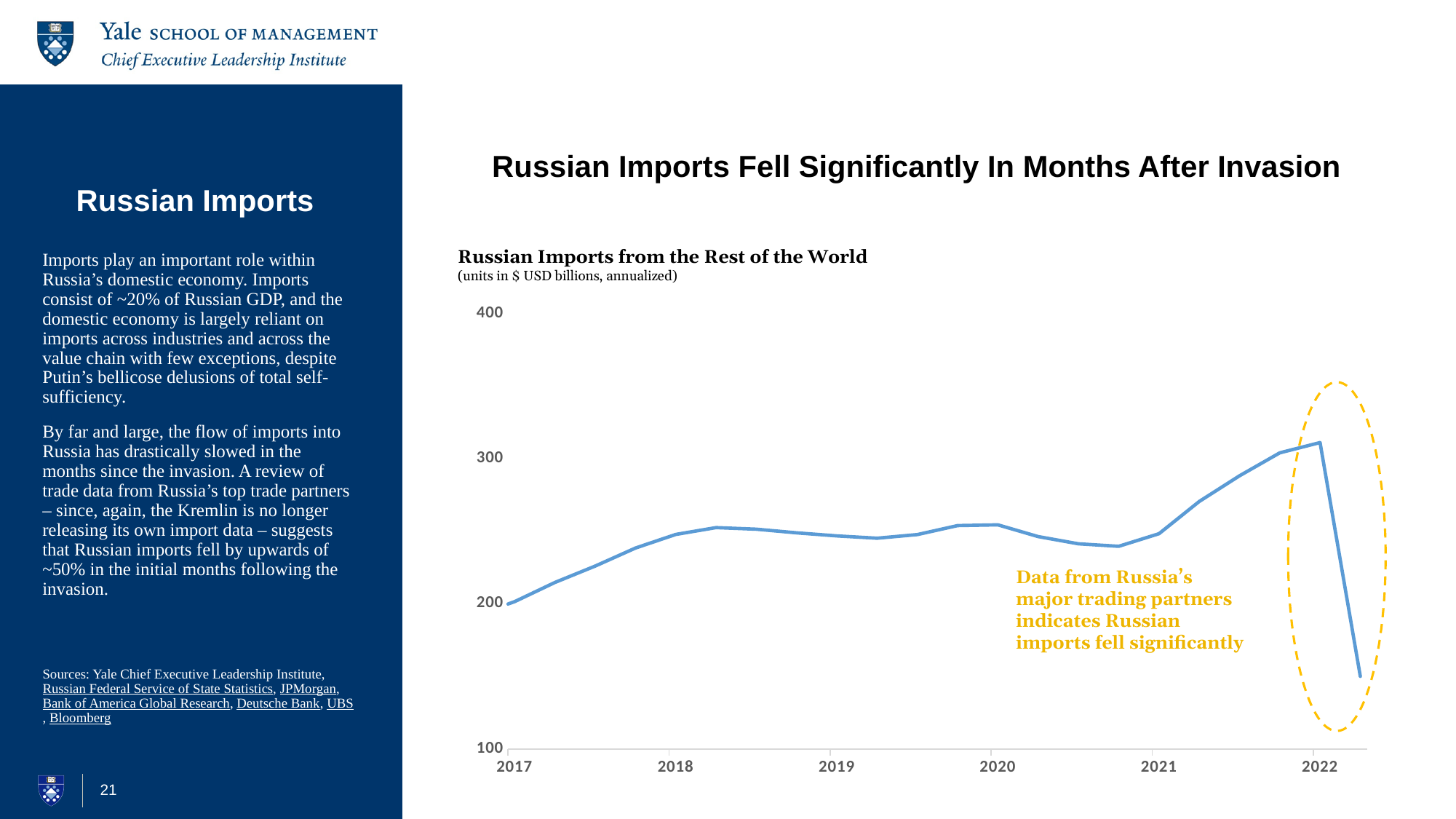

# Russian Imports
Russian Imports Fell Significantly In Months After Invasion
Imports play an important role within Russia’s domestic economy. Imports consist of ~20% of Russian GDP, and the domestic economy is largely reliant on imports across industries and across the value chain with few exceptions, despite Putin’s bellicose delusions of total self-sufficiency.
By far and large, the flow of imports into Russia has drastically slowed in the months since the invasion. A review of trade data from Russia’s top trade partners – since, again, the Kremlin is no longer releasing its own import data – suggests that Russian imports fell by upwards of ~50% in the initial months following the invasion.
Russian Imports from the Rest of the World
(units in $ USD billions, annualized)

### Chart

| Category |  |
|---|---|
| 44742 | 150.0 |
| 44651 | 311.1 |
| 44561 | 304.0 |
| 44469 | 288.2 |
| 44377 | 270.5 |
| 44286 | 248.3 |
| 44196 | 239.6 |
| 44104 | 241.3 |
| 44012 | 246.3 |
| 43921 | 254.4 |
| 43830 | 253.9 |
| 43738 | 247.7 |
| 43644 | 245.2 |
| 43553 | 246.8 |
| 43465 | 248.9 |
| 43371 | 251.4 |
| 43280 | 252.5 |
| 43189 | 247.8 |
| 43098 | 238.4 |
| 43007 | 226.0 |
| 42916 | 214.7 |
| 42825 | 201.5 |
| 42734 | 191.5 |
| 42643 | 187.0 |
| 42551 | 184.3 |
| 42460 | 186.4 |
| 42369 | 193.0 |
| 42277 | 216.5 |
| 42185 | 247.1 |
| 42094 | 280.1 |
| 42004 | 307.9 |
| 41912 | 326.5 |
| 41820 | 333.3 |
| 41729 | 337.1 |
| 41639 | 341.3 |
| 41547 | 342.9 |
| 41453 | 342.7 |
| 41362 | 340.1 |
| 41274 | 335.8 |
| 41180 | 329.6 |
| 41089 | 325.7 |
| 40998 | 326.1 |
| 40907 | 318.6 |
| 40816 | 306.1 |
| 40724 | 290.6 |
| 40633 | 265.6 |
| 40543 | 245.7 |
| 40451 | 227.2 |
| 40359 | 206.4 |
| 40268 | 191.0 |
| 40178 | 183.9 |
| 40086 | 197.5 |
| 39994 | 233.7 |
| 39903 | 266.6 |
| 39813 | 288.7 |
| 39721 | 287.4 |
| 39629 | 262.4 |
| 39538 | 240.2 |
| 39447 | 223.1 |
| 39353 | 204.9 |
| 39262 | 189.0 |
| 39171 | 175.1 |
Data from Russia’s major trading partners indicates Russian imports fell significantly
Sources: Yale Chief Executive Leadership Institute, Russian Federal Service of State Statistics, JPMorgan, Bank of America Global Research, Deutsche Bank, UBS, Bloomberg
21